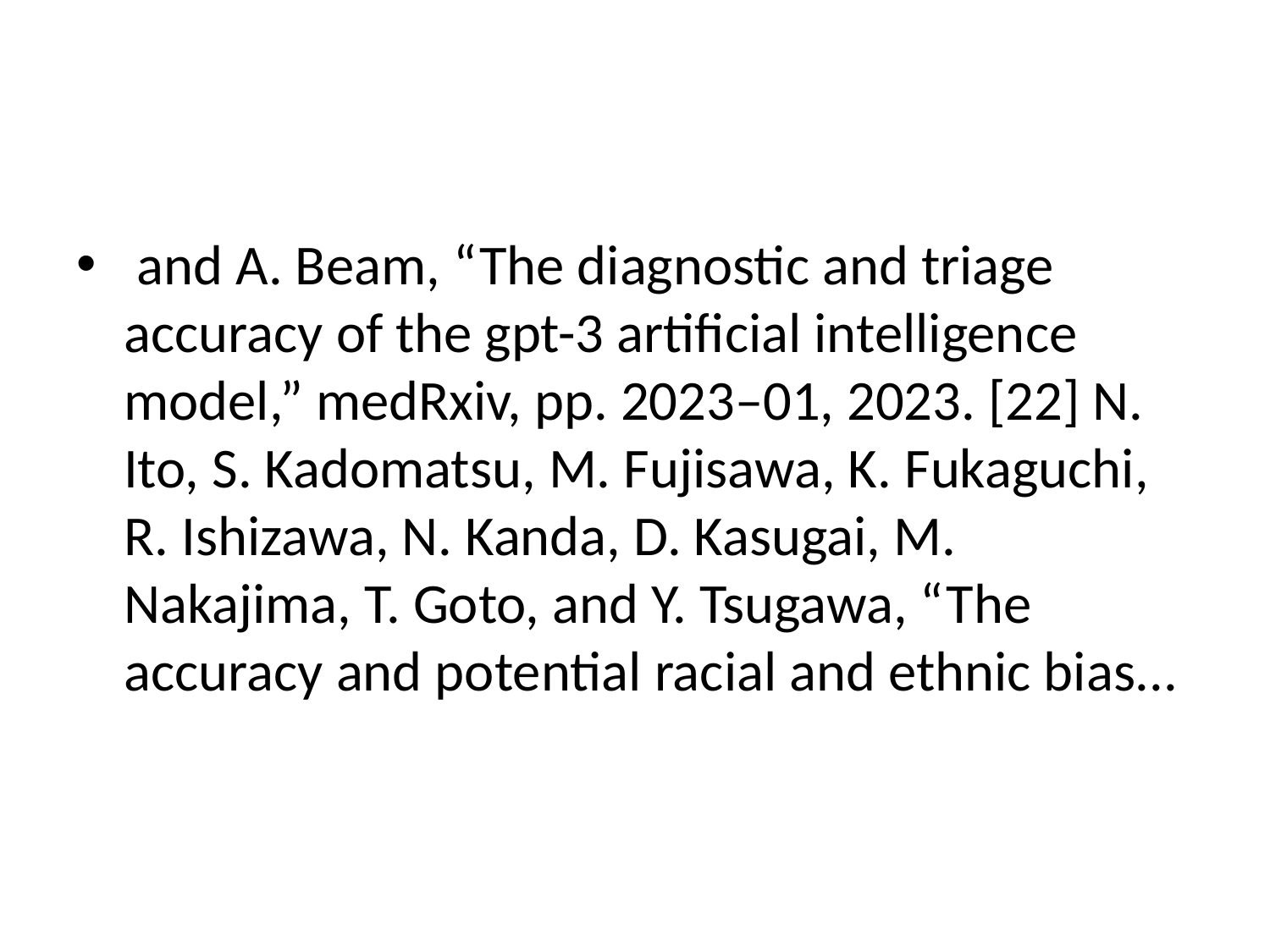

#
 and A. Beam, “The diagnostic and triage accuracy of the gpt-3 artificial intelligence model,” medRxiv, pp. 2023–01, 2023. [22] N. Ito, S. Kadomatsu, M. Fujisawa, K. Fukaguchi, R. Ishizawa, N. Kanda, D. Kasugai, M. Nakajima, T. Goto, and Y. Tsugawa, “The accuracy and potential racial and ethnic bias...